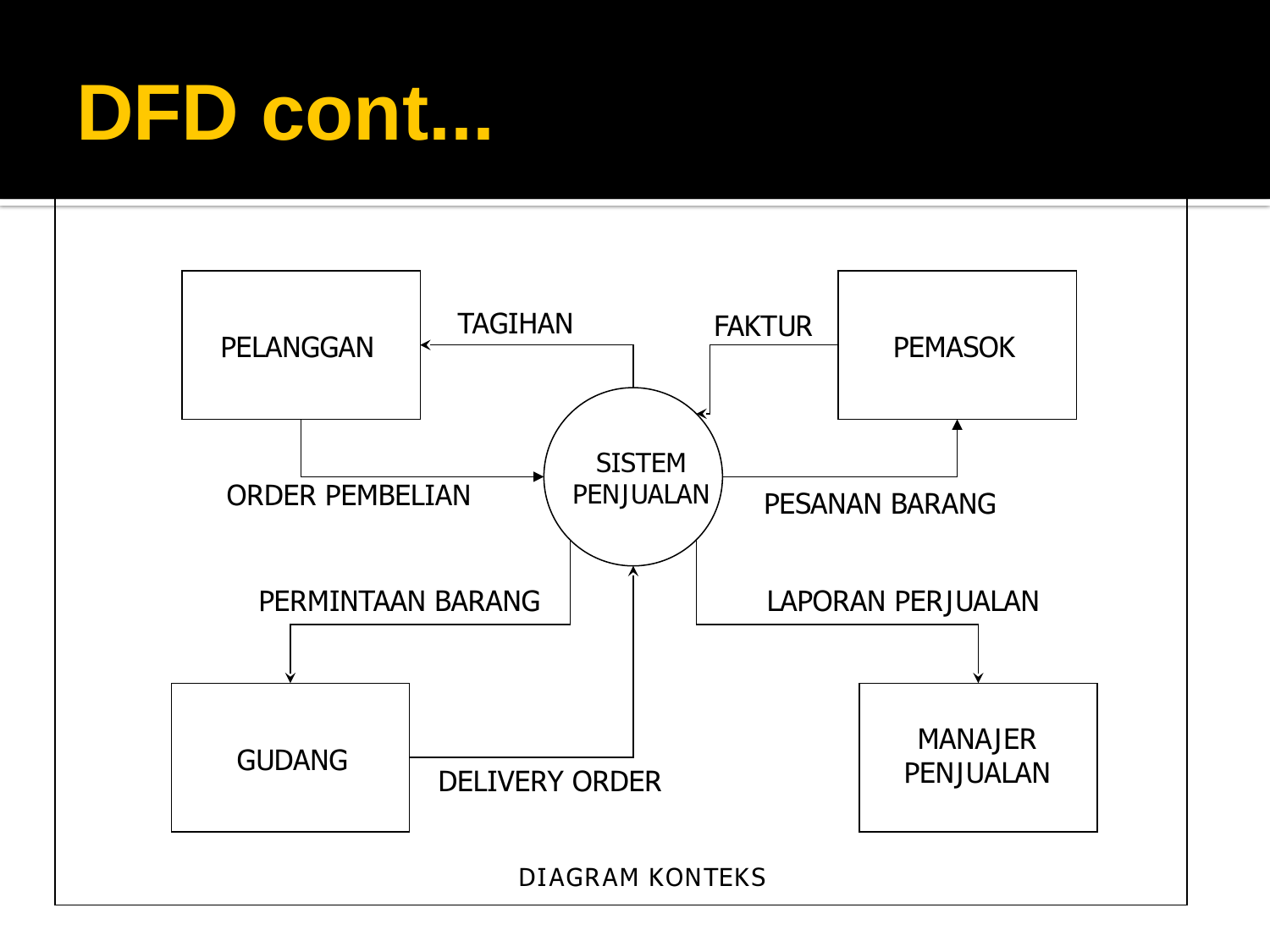

# DFD cont...

TAGIHAN
FAKTUR
PELANGGAN
PEMASOK

SISTEM
PENJUALAN
ORDER PEMBELIAN
PESANAN BARANG
PERMINTAAN BARANG
LAPORAN PERJUALAN

MANAJER
PENJUALAN
GUDANG
DELIVERY ORDER
DIAGRAM KONTEKS